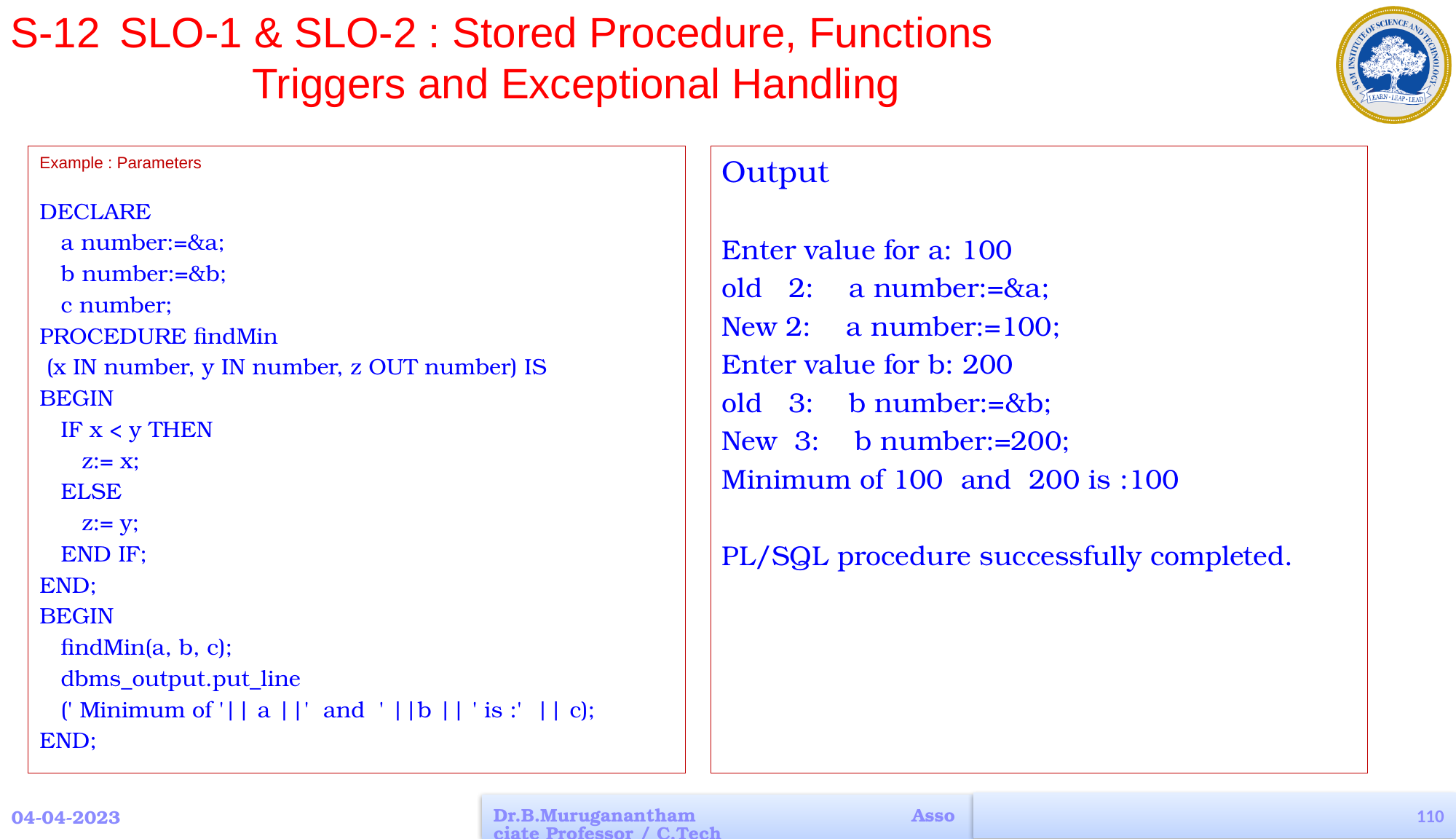

S-12	SLO-1 & SLO-2 : Stored Procedure, Functions 					  Triggers and Exceptional Handling
Example : Parameters

DECLARE
   a number:=&a;
   b number:=&b;
   c number;
PROCEDURE findMin
 (x IN number, y IN number, z OUT number) IS
BEGIN
   IF x < y THEN
      z:= x;
   ELSE
      z:= y;
   END IF;
END;
BEGIN
   findMin(a, b, c);
   dbms_output.put_line
   (' Minimum of '|| a ||'  and  ' ||b || ' is :'  || c);
END;
Output

Enter value for a: 100
old   2:    a number:=&a;
New 2:    a number:=100;
Enter value for b: 200
old   3:    b number:=&b;
New  3:    b number:=200;
Minimum of 100  and  200 is :100

PL/SQL procedure successfully completed.

110
04-04-2023
Dr.B.Muruganantham                                   Associate Professor / C.Tech